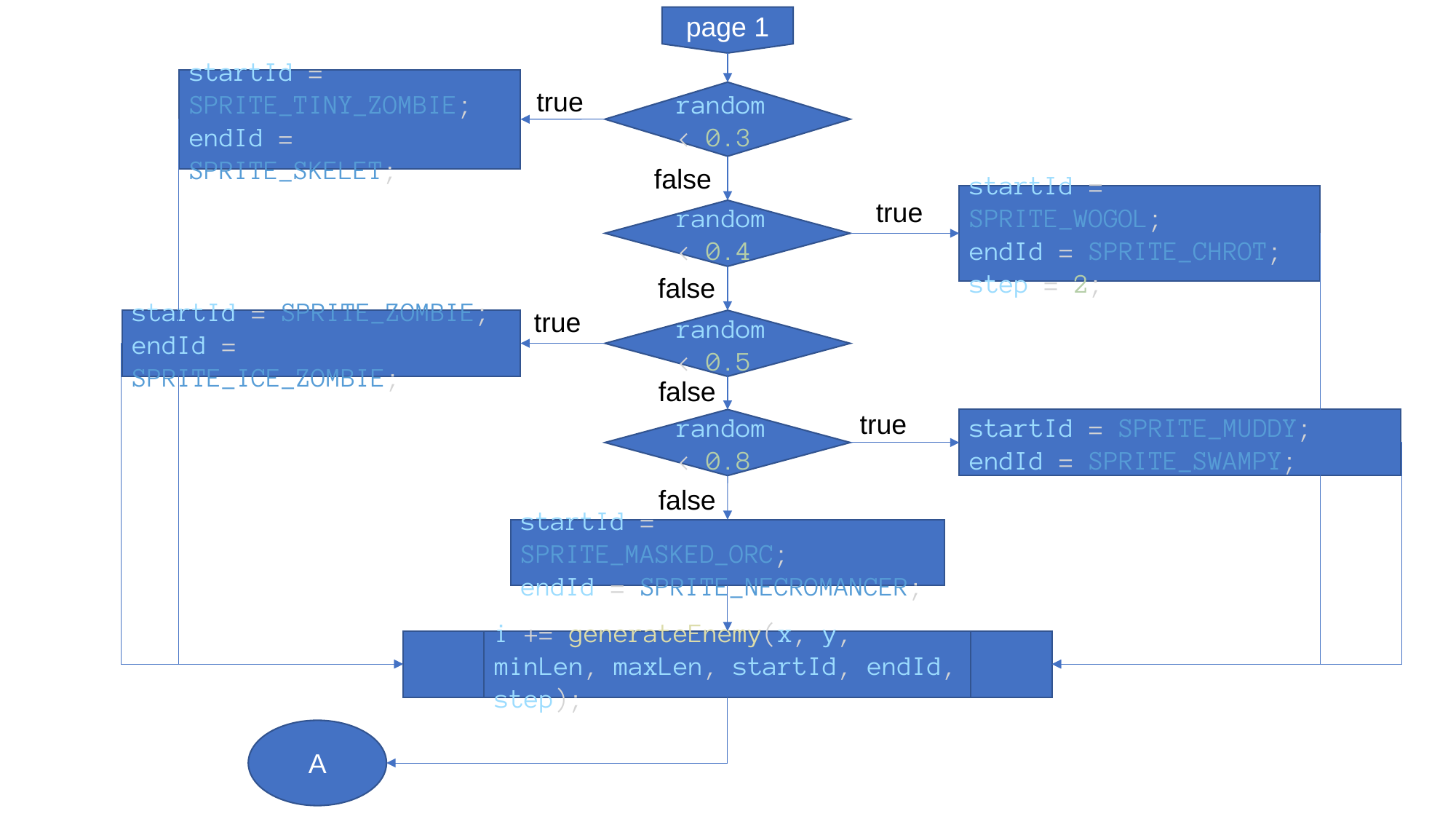

page 1
startId = SPRITE_TINY_ZOMBIE;
endId = SPRITE_SKELET;
true
random < 0.3
false
startId = SPRITE_WOGOL;
endId = SPRITE_CHROT;
step = 2;
true
random < 0.4
false
true
startId = SPRITE_ZOMBIE;
endId = SPRITE_ICE_ZOMBIE;
random < 0.5
false
true
startId = SPRITE_MUDDY;
endId = SPRITE_SWAMPY;
random < 0.8
false
startId = SPRITE_MASKED_ORC;
endId = SPRITE_NECROMANCER;
i += generateEnemy(x, y, minLen, maxLen, startId, endId, step);
A